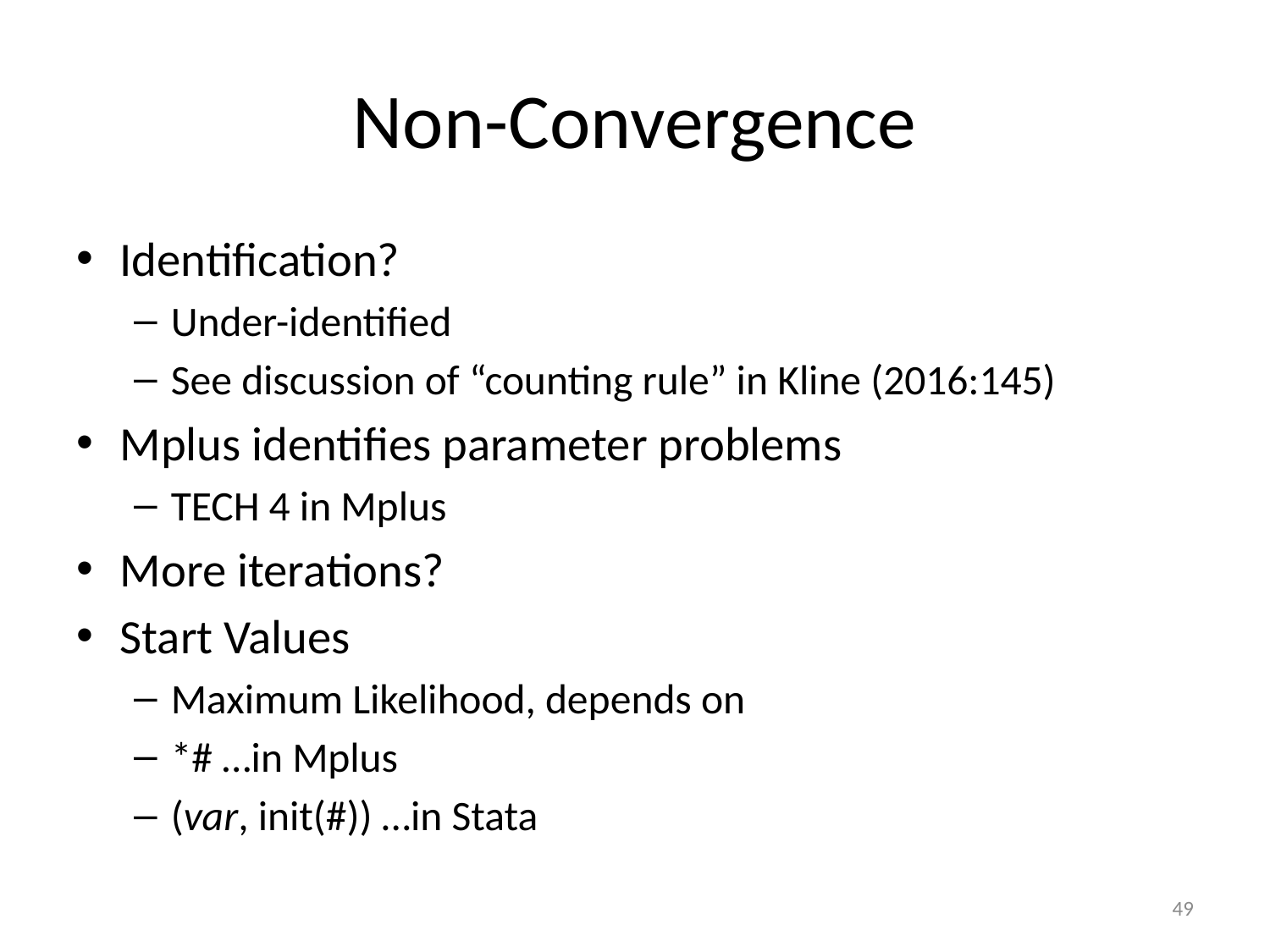

# Non-Convergence
Identification?
Under-identified
See discussion of “counting rule” in Kline (2016:145)
Mplus identifies parameter problems
TECH 4 in Mplus
More iterations?
Start Values
Maximum Likelihood, depends on
*# …in Mplus
(var, init(#)) …in Stata

49